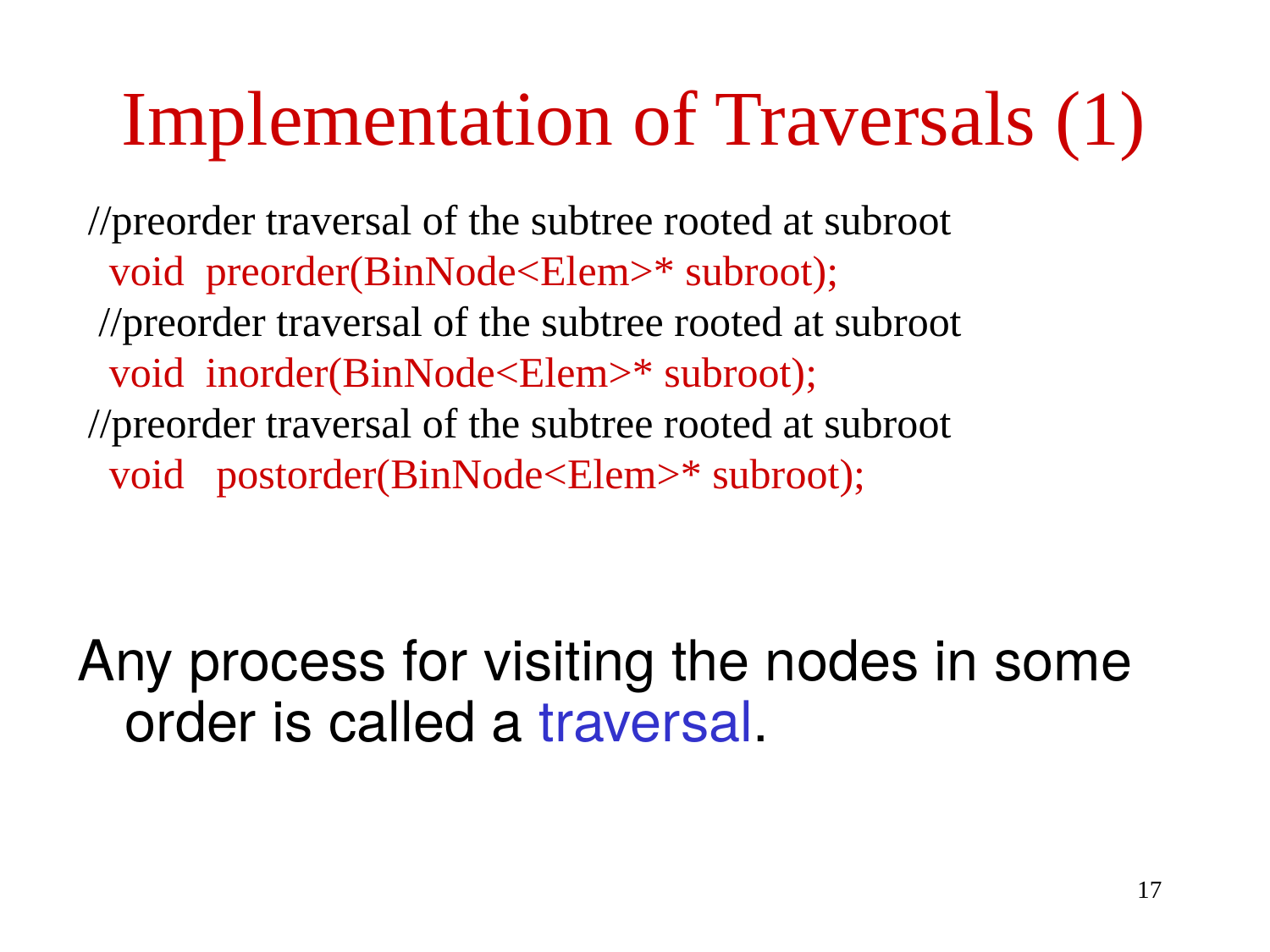

# Implementation of Traversals (1)
 //preorder traversal of the subtree rooted at subroot
   void  preorder(BinNode<Elem>* subroot);
  //preorder traversal of the subtree rooted at subroot
   void  inorder(BinNode<Elem>* subroot);
 //preorder traversal of the subtree rooted at subroot
   void   postorder(BinNode<Elem>* subroot);
Any process for visiting the nodes in some order is called a traversal.
17